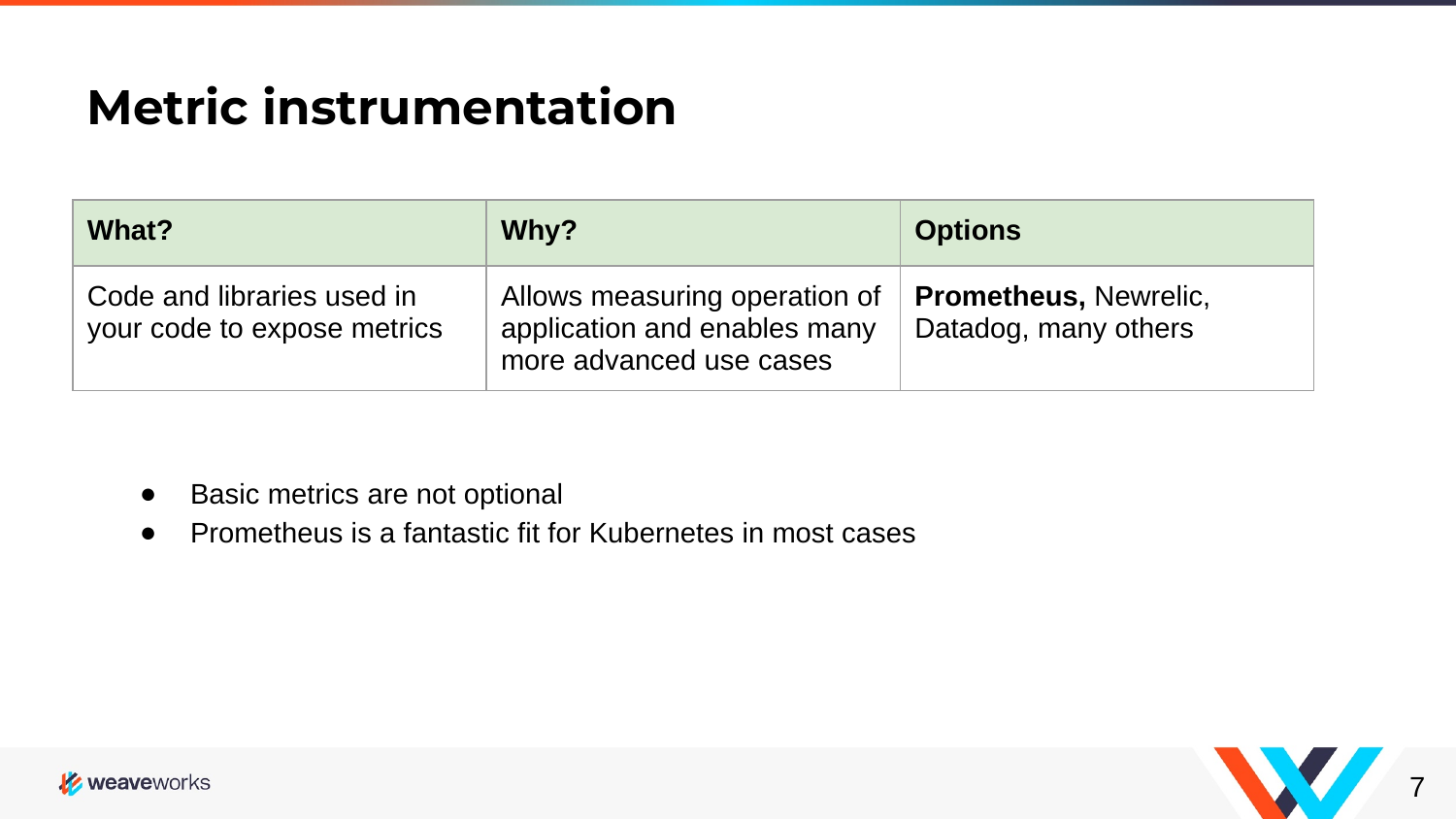

# Metric instrumentation

| What? | Why? | Options |
| --- | --- | --- |
| Code and libraries used in your code to expose metrics | Allows measuring operation of application and enables many more advanced use cases | Prometheus, Newrelic, Datadog, many others |
Basic metrics are not optional
Prometheus is a fantastic fit for Kubernetes in most cases
7